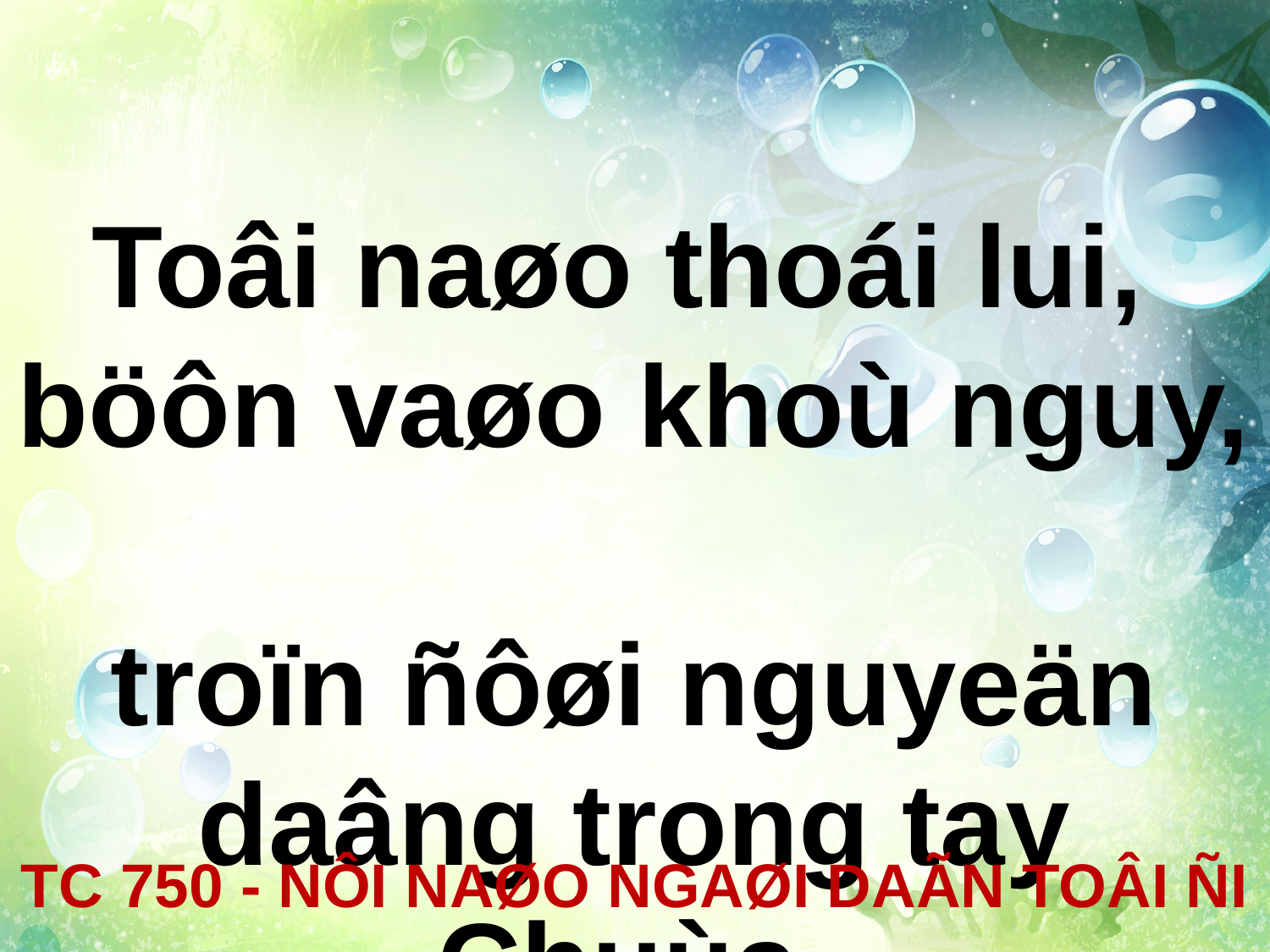

Toâi naøo thoái lui,
böôn vaøo khoù nguy,
troïn ñôøi nguyeän daâng trong tay Chuùa.
TC 750 - NÔI NAØO NGAØI DAÃN TOÂI ÑI